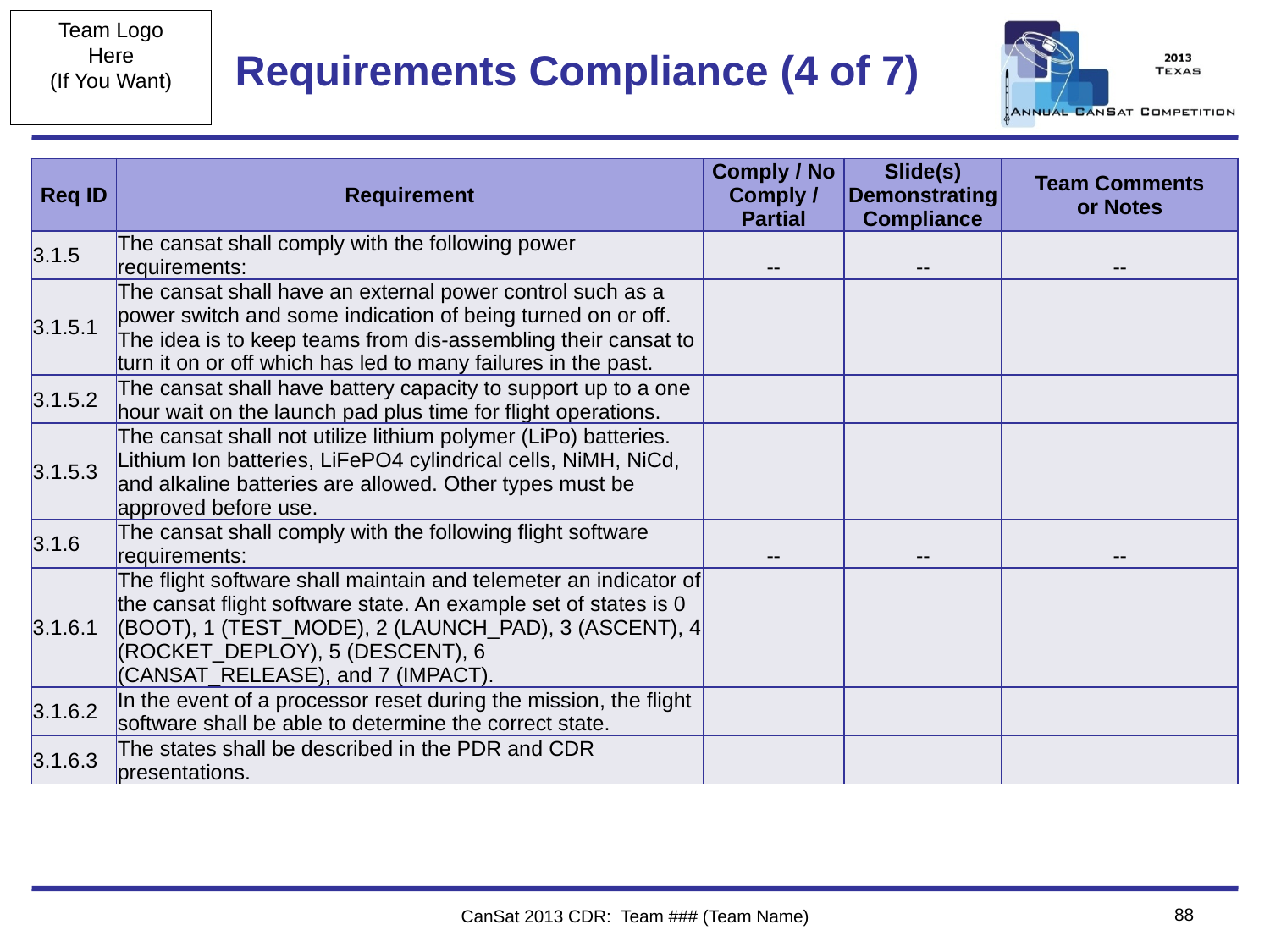

# Requirements Compliance (4 of 7)
| Req ID | Requirement | Comply / No Comply / Partial | Slide(s) Demonstrating Compliance | Team Comments or Notes |
| --- | --- | --- | --- | --- |
| 3.1.5 | The cansat shall comply with the following power requirements: | -- | -- | -- |
| 3.1.5.1 | The cansat shall have an external power control such as a power switch and some indication of being turned on or off. The idea is to keep teams from dis-assembling their cansat to turn it on or off which has led to many failures in the past. |  |  |  |
| 3.1.5.2 | The cansat shall have battery capacity to support up to a one hour wait on the launch pad plus time for flight operations. |  |  |  |
| 3.1.5.3 | The cansat shall not utilize lithium polymer (LiPo) batteries. Lithium Ion batteries, LiFePO4 cylindrical cells, NiMH, NiCd, and alkaline batteries are allowed. Other types must be approved before use. |  |  |  |
| 3.1.6 | The cansat shall comply with the following flight software requirements: | -- | -- | -- |
| 3.1.6.1 | The flight software shall maintain and telemeter an indicator of the cansat flight software state. An example set of states is 0 (BOOT), 1 (TEST\_MODE), 2 (LAUNCH\_PAD), 3 (ASCENT), 4 (ROCKET\_DEPLOY), 5 (DESCENT), 6 (CANSAT\_RELEASE), and 7 (IMPACT). |  |  |  |
| 3.1.6.2 | In the event of a processor reset during the mission, the flight software shall be able to determine the correct state. |  |  |  |
| 3.1.6.3 | The states shall be described in the PDR and CDR presentations. |  |  |  |
88
CanSat 2013 CDR:  Team ### (Team Name)